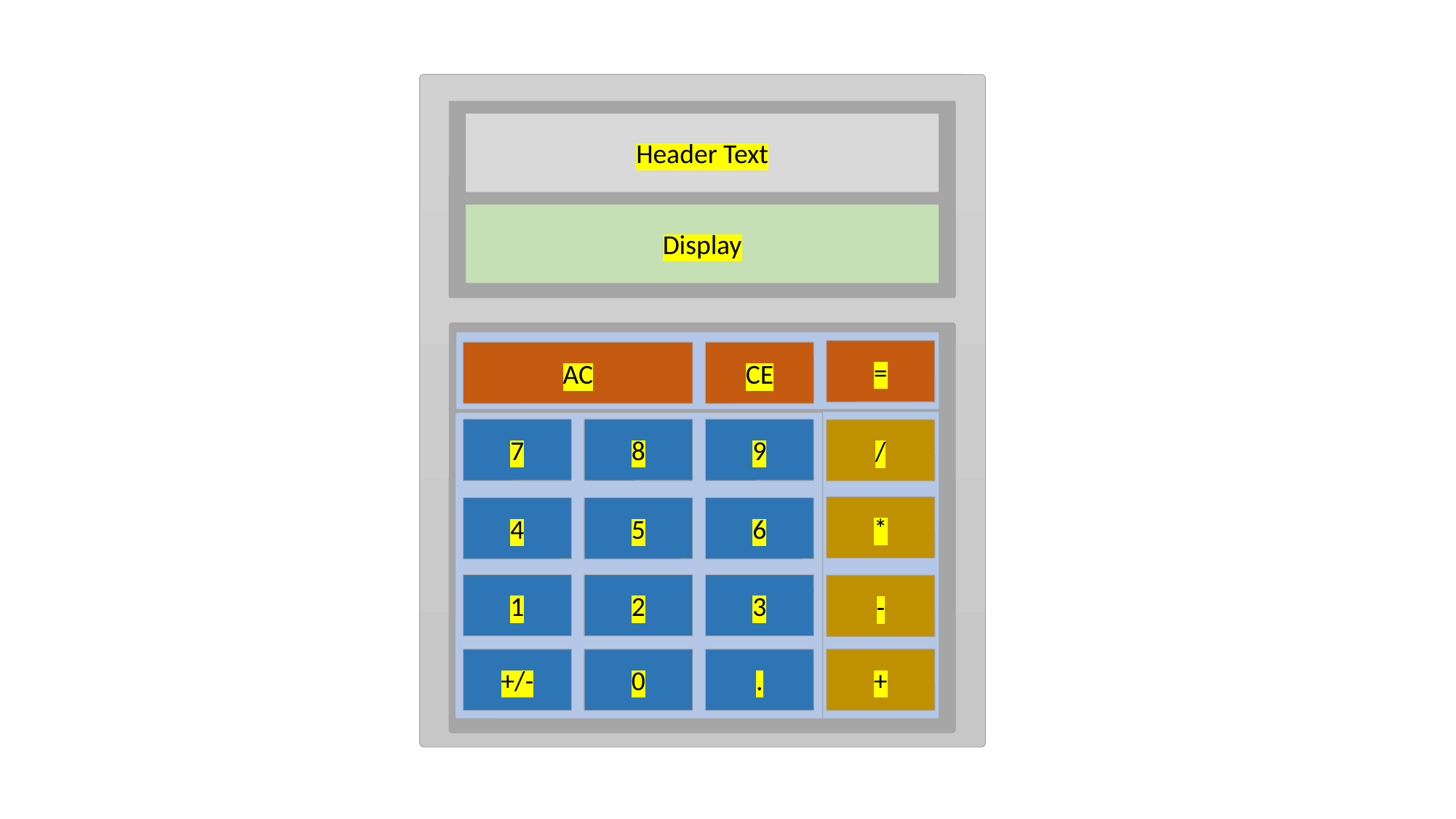

Header Text
Display

=
AC
CE

7
8
9
/
*
4
5
6
1
2
3
-
+/-
0
.
+